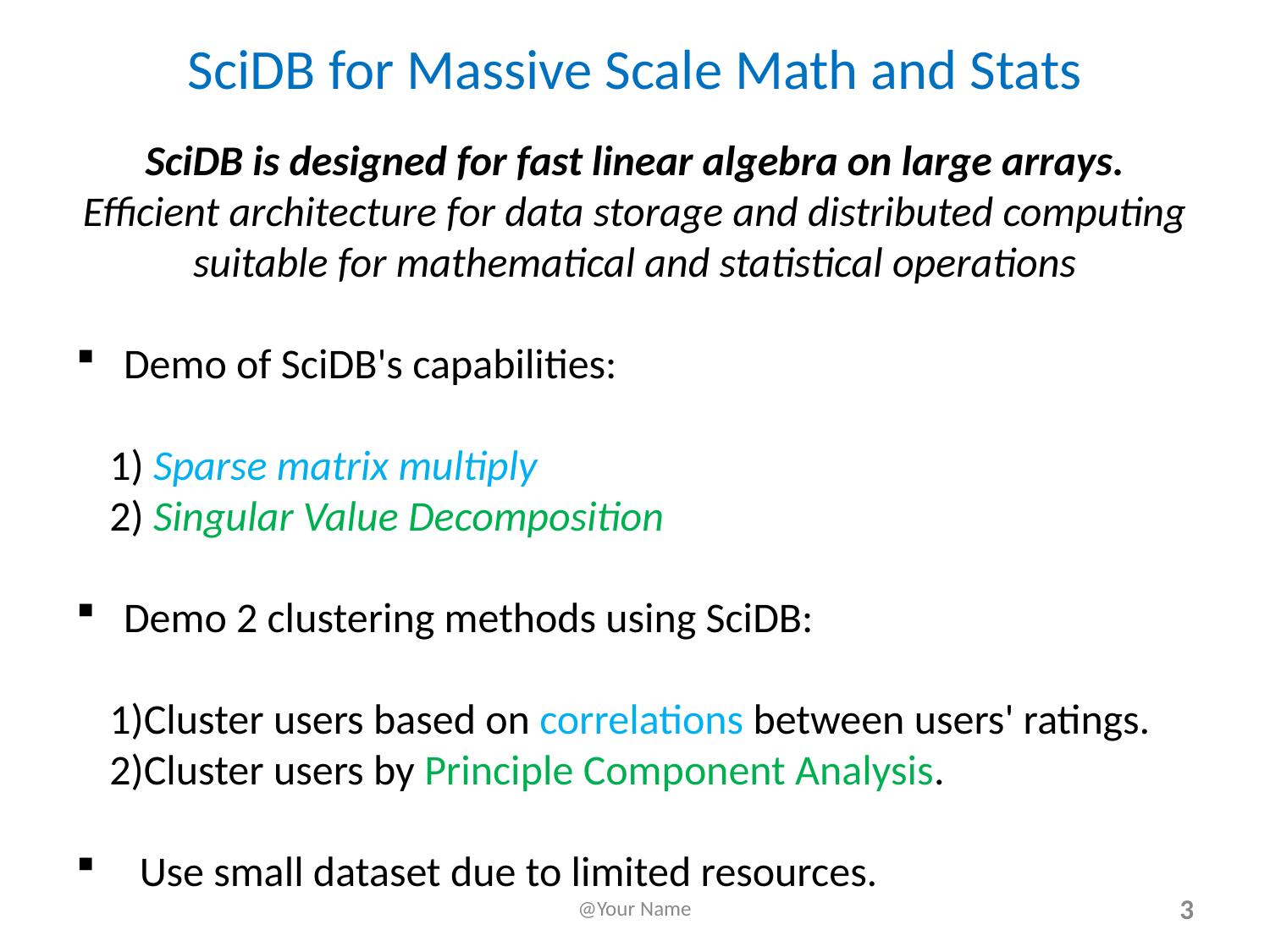

SciDB for Massive Scale Math and Stats
SciDB is designed for fast linear algebra on large arrays.
Efficient architecture for data storage and distributed computing suitable for mathematical and statistical operations
Demo of SciDB's capabilities:
 Sparse matrix multiply
 Singular Value Decomposition
Demo 2 clustering methods using SciDB:
Cluster users based on correlations between users' ratings.
Cluster users by Principle Component Analysis.
Use small dataset due to limited resources.
@Your Name
3